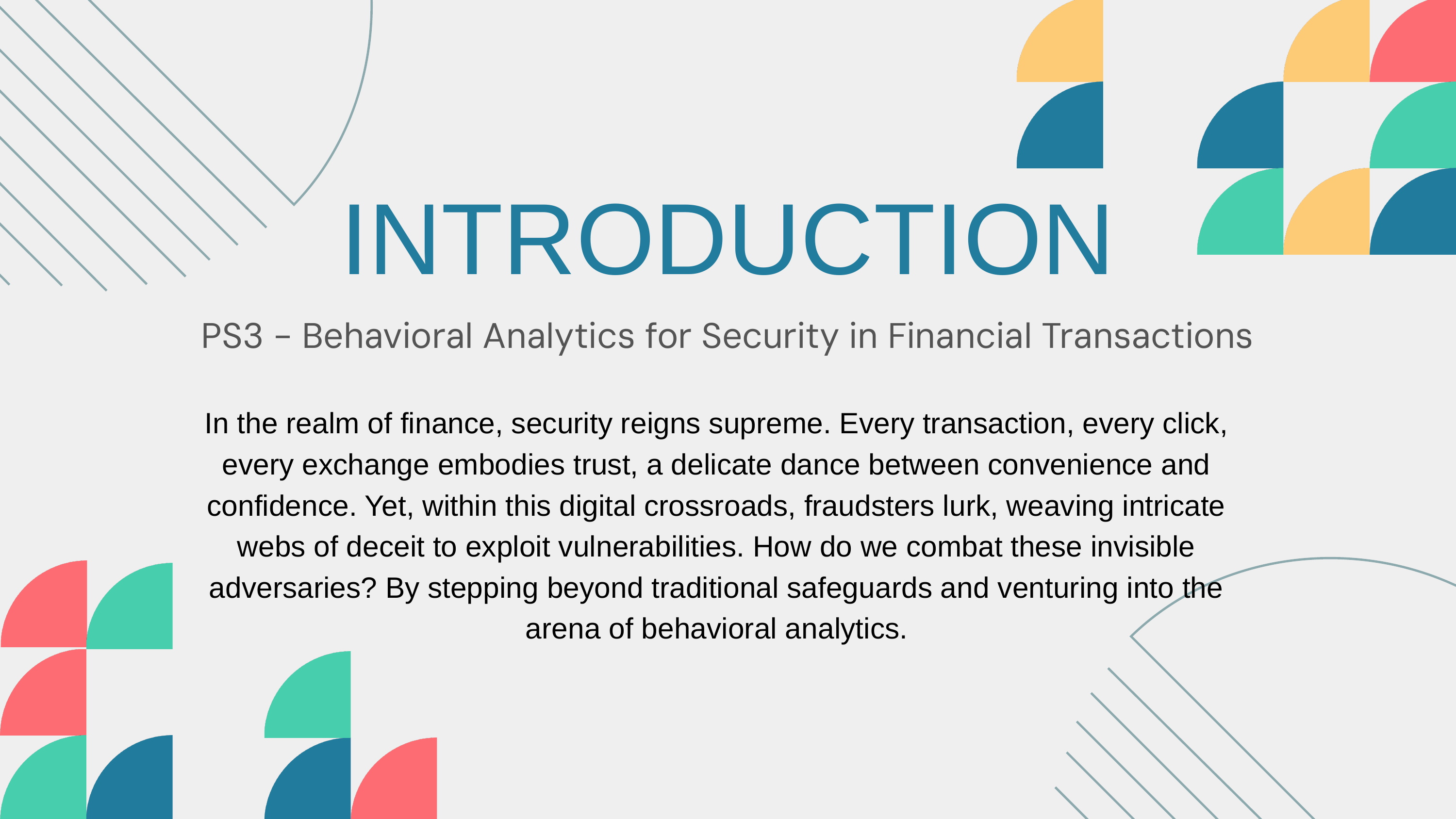

INTRODUCTION
PS3 - Behavioral Analytics for Security in Financial Transactions
In the realm of finance, security reigns supreme. Every transaction, every click, every exchange embodies trust, a delicate dance between convenience and confidence. Yet, within this digital crossroads, fraudsters lurk, weaving intricate webs of deceit to exploit vulnerabilities. How do we combat these invisible adversaries? By stepping beyond traditional safeguards and venturing into the arena of behavioral analytics.